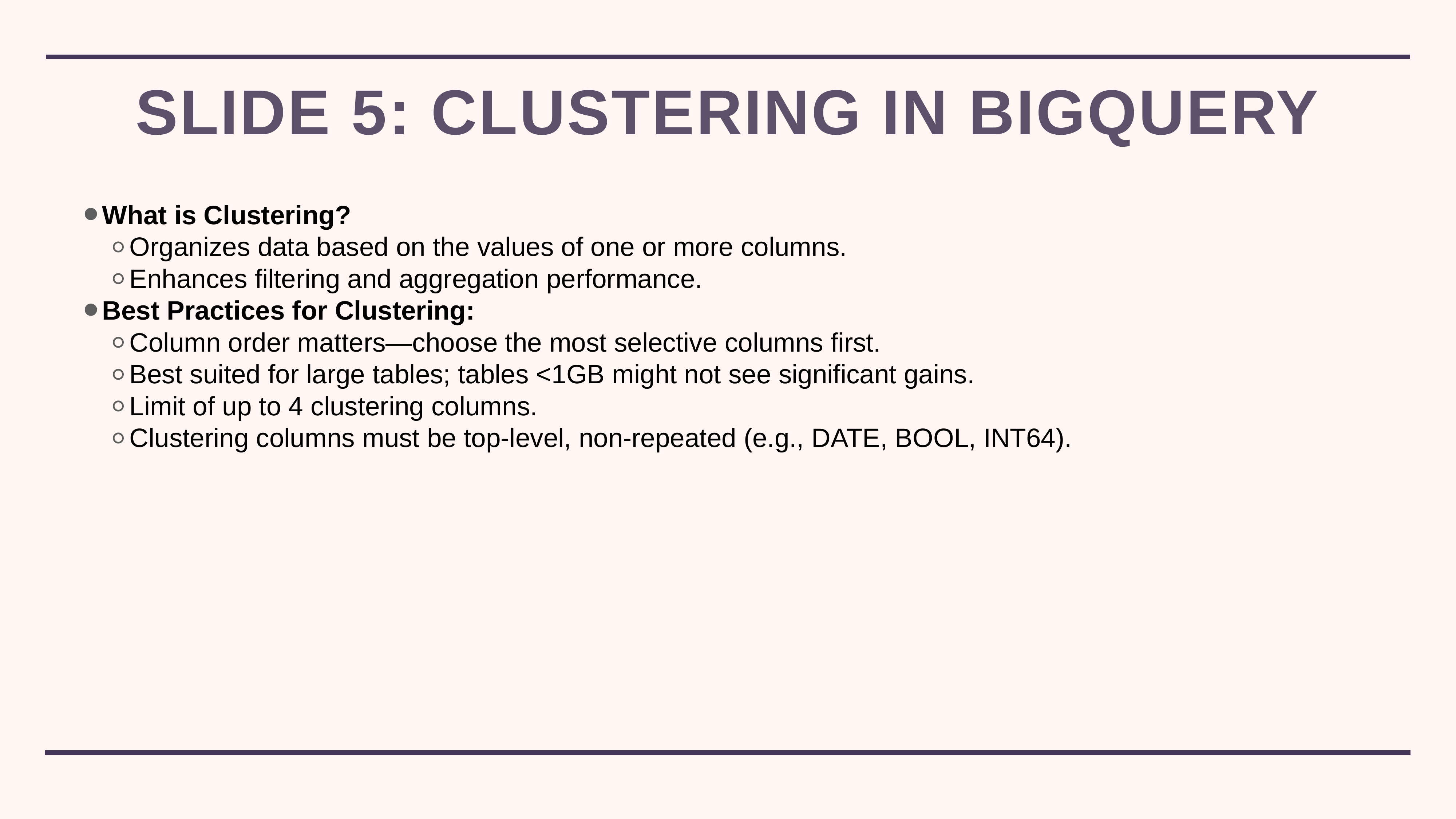

# Slide 5: Clustering in BigQuery
What is Clustering?
Organizes data based on the values of one or more columns.
Enhances filtering and aggregation performance.
Best Practices for Clustering:
Column order matters—choose the most selective columns first.
Best suited for large tables; tables <1GB might not see significant gains.
Limit of up to 4 clustering columns.
Clustering columns must be top-level, non-repeated (e.g., DATE, BOOL, INT64).